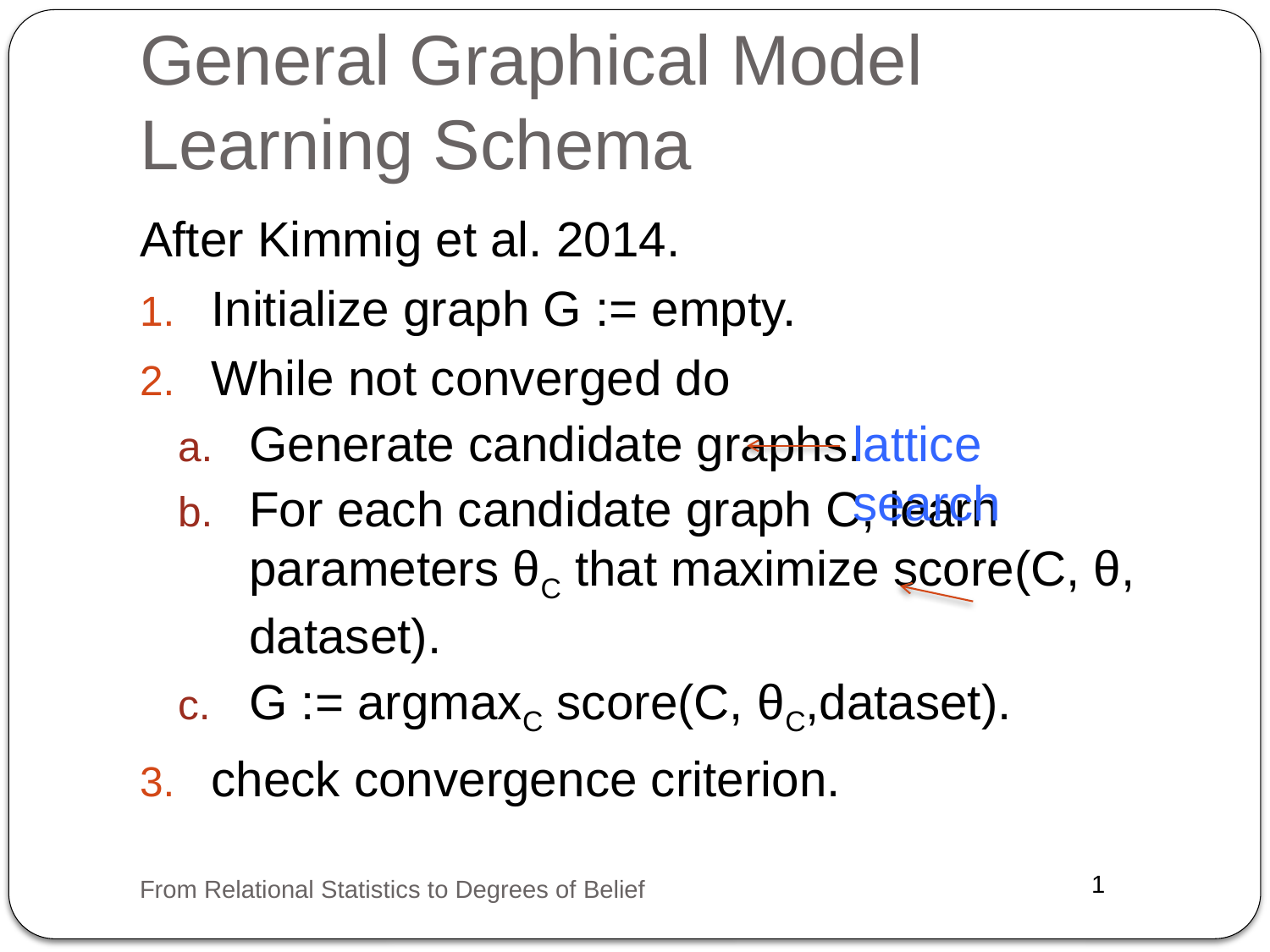

# General Graphical Model Learning Schema
After Kimmig et al. 2014.
Initialize graph G := empty.
While not converged do
Generate candidate graphs.
For each candidate graph C, learn parameters θC that maximize score(C, θ, dataset).
G := argmaxC score(C, θC,dataset).
check convergence criterion.

lattice search
From Relational Statistics to Degrees of Belief